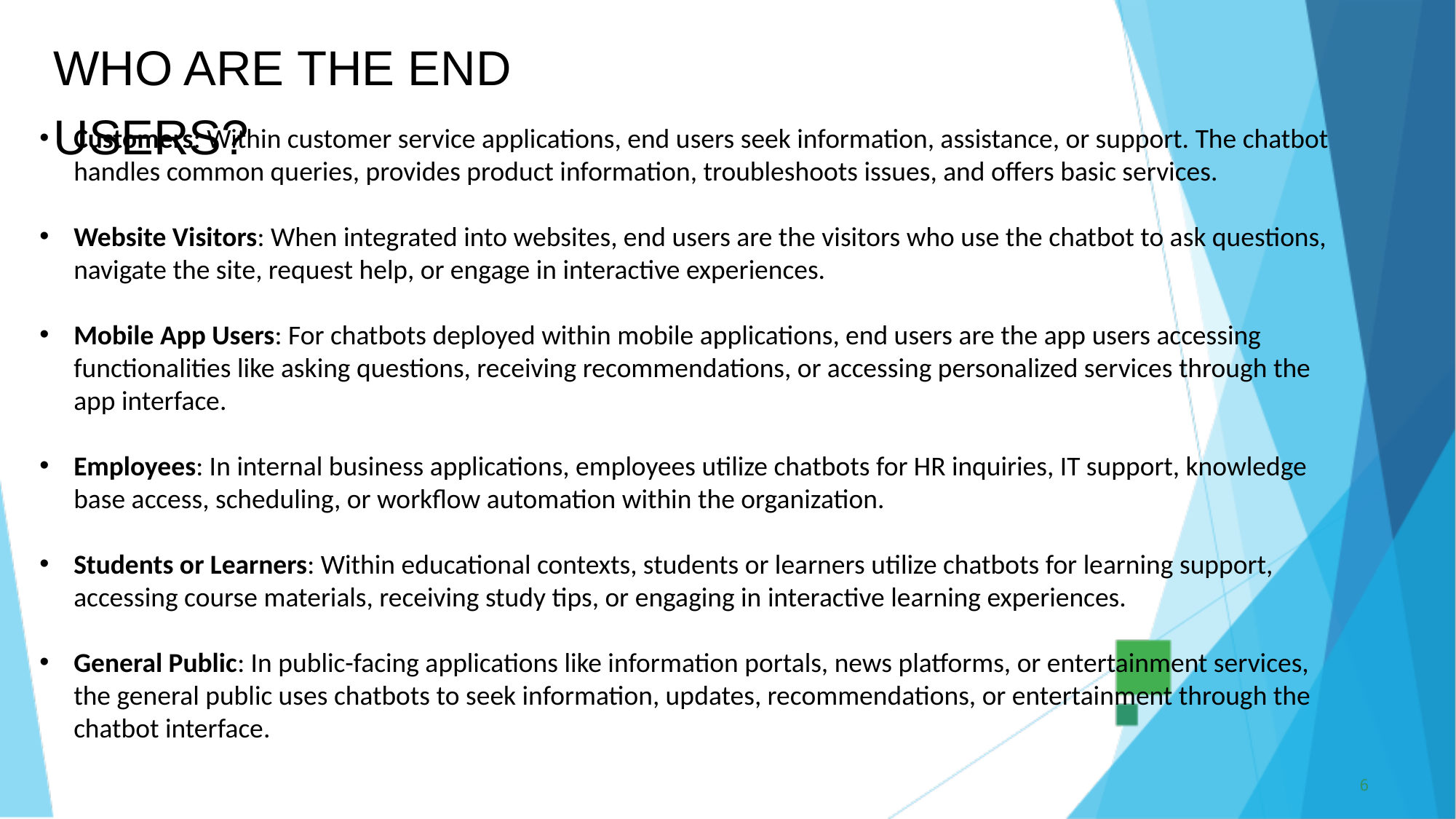

WHO ARE THE END USERS?
Customers: Within customer service applications, end users seek information, assistance, or support. The chatbot handles common queries, provides product information, troubleshoots issues, and offers basic services.

Website Visitors: When integrated into websites, end users are the visitors who use the chatbot to ask questions, navigate the site, request help, or engage in interactive experiences.

Mobile App Users: For chatbots deployed within mobile applications, end users are the app users accessing functionalities like asking questions, receiving recommendations, or accessing personalized services through the app interface.

Employees: In internal business applications, employees utilize chatbots for HR inquiries, IT support, knowledge base access, scheduling, or workflow automation within the organization.

Students or Learners: Within educational contexts, students or learners utilize chatbots for learning support, accessing course materials, receiving study tips, or engaging in interactive learning experiences.

General Public: In public-facing applications like information portals, news platforms, or entertainment services, the general public uses chatbots to seek information, updates, recommendations, or entertainment through the chatbot interface.

6